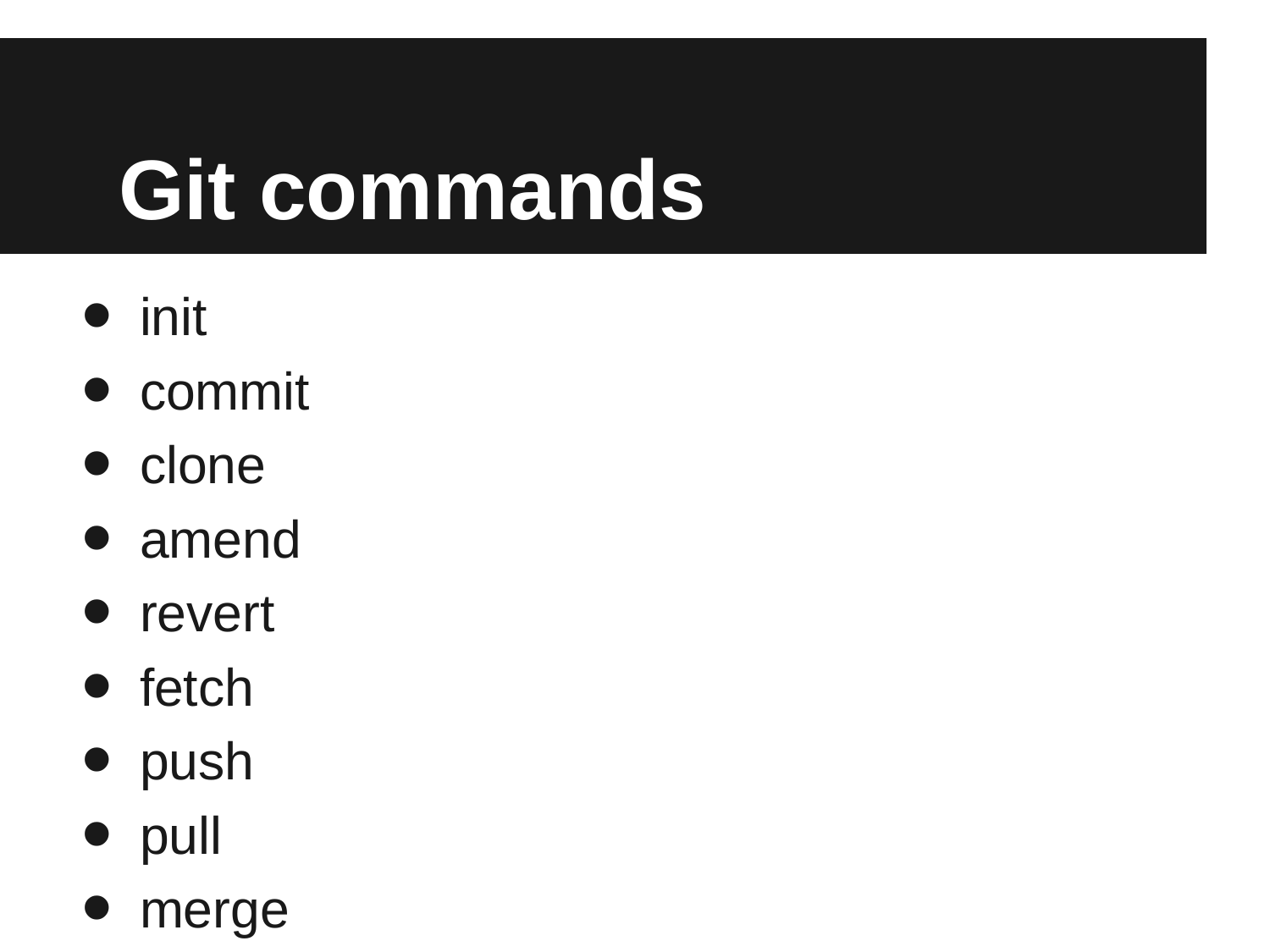

# Git commands
init
commit
clone
amend
revert
fetch
push
pull
merge
rebase